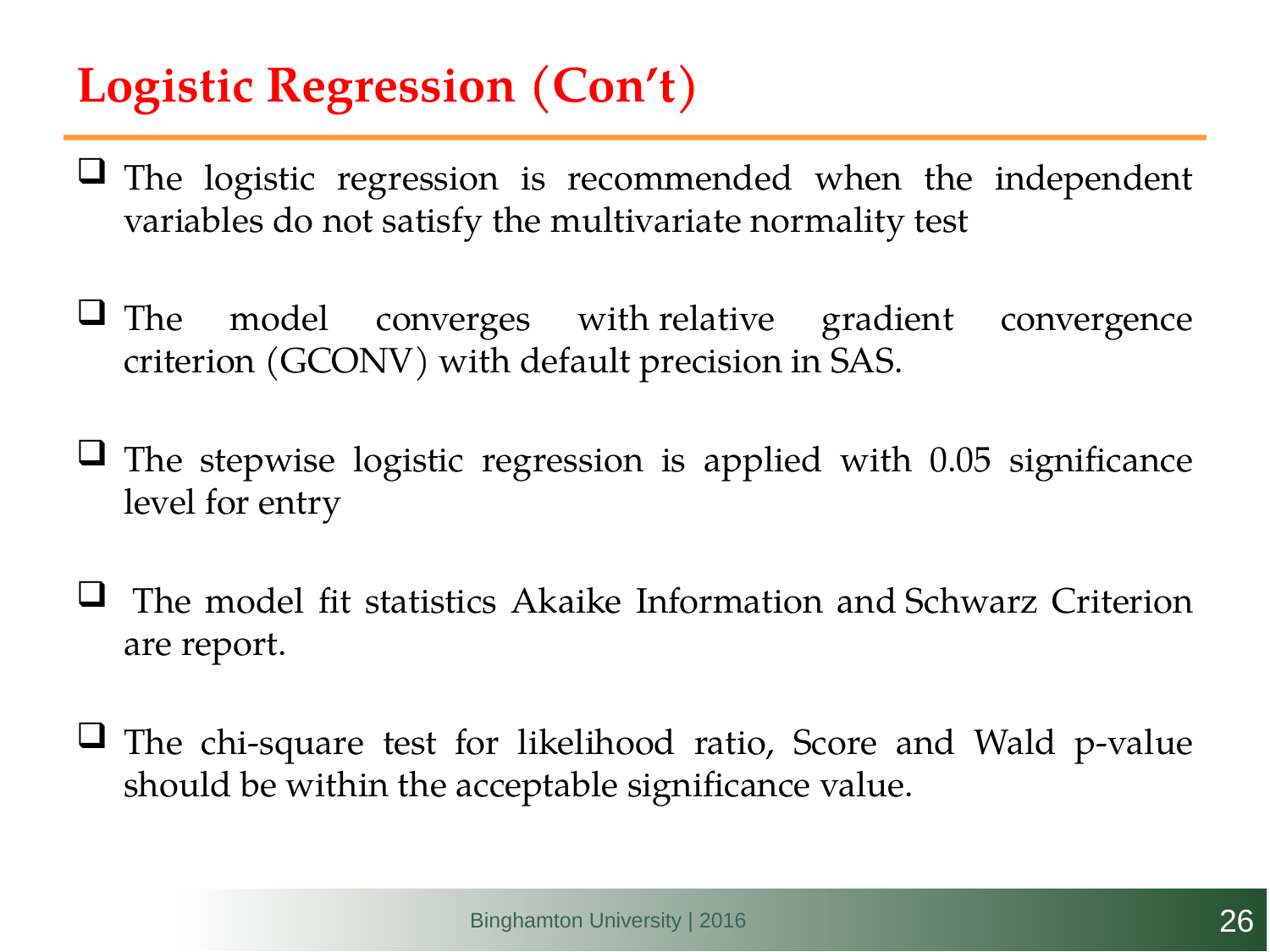

# Logistic Regression (Con’t)
The logistic regression is recommended when the independent variables do not satisfy the multivariate normality test

The model converges with relative gradient convergence criterion (GCONV) with default precision in SAS.

The stepwise logistic regression is applied with 0.05 significance level for entry

 The model fit statistics Akaike Information and Schwarz Criterion are report.

The chi-square test for likelihood ratio, Score and Wald p-value should be within the acceptable significance value.